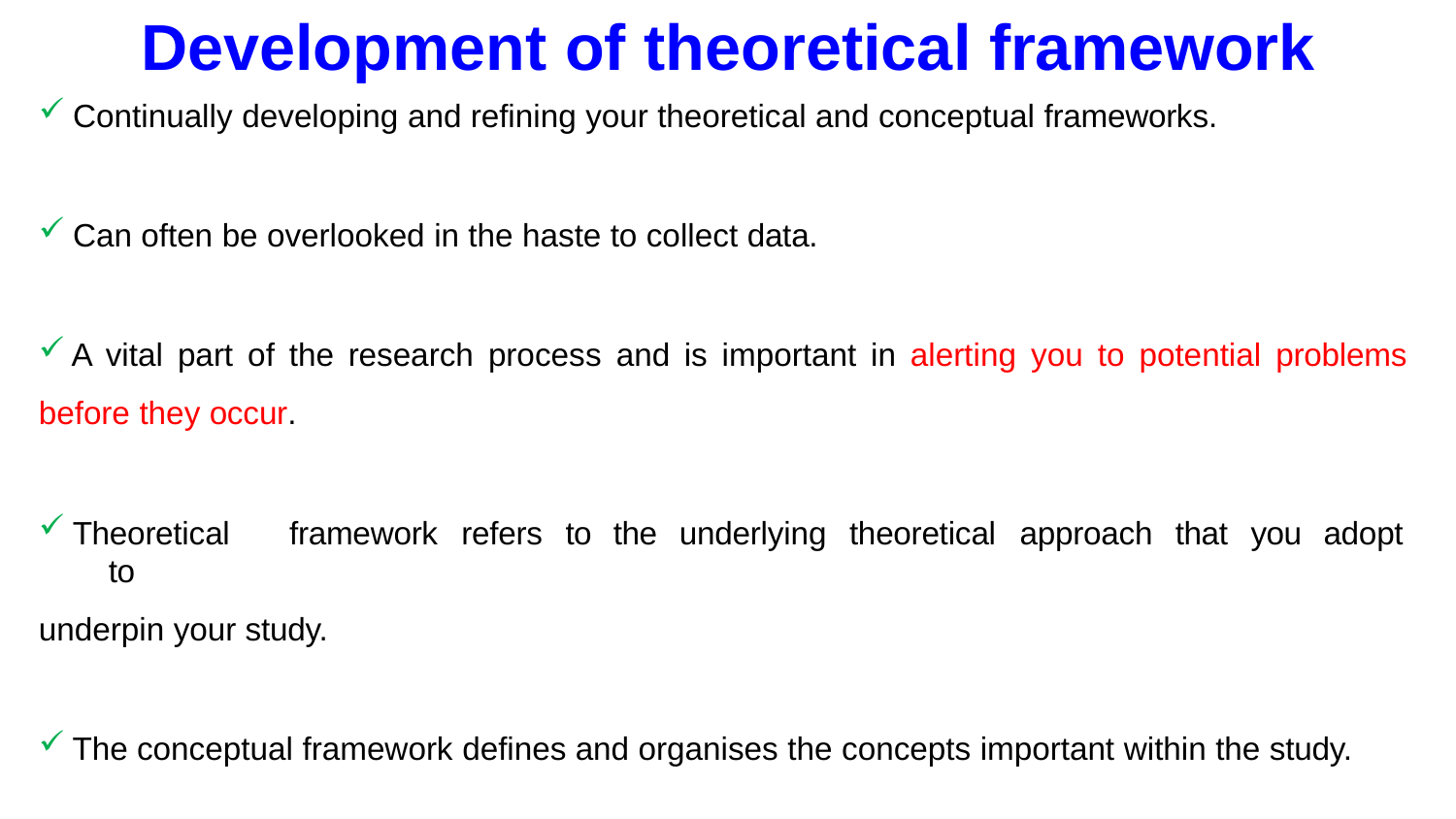

# Development of theoretical framework
Continually developing and refining your theoretical and conceptual frameworks.

Can often be overlooked in the haste to collect data.

A vital part of the research process and is important in alerting you to potential problems
before they occur.

Theoretical	framework	refers	to	the	underlying	theoretical	approach	that	you	adopt	to
underpin your study.

The conceptual framework defines and organises the concepts important within the study.